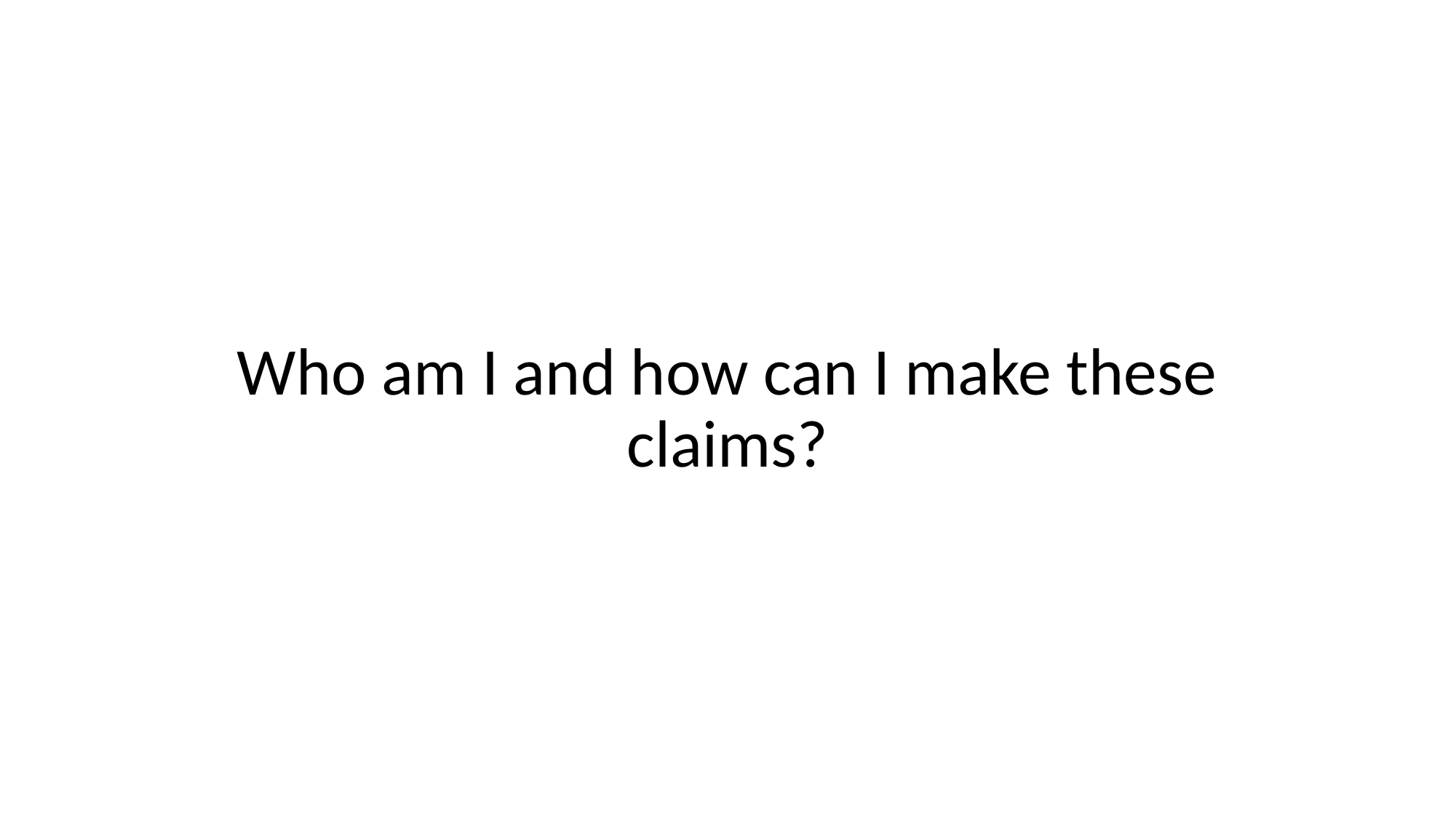

# Who am I and how can I make these claims?